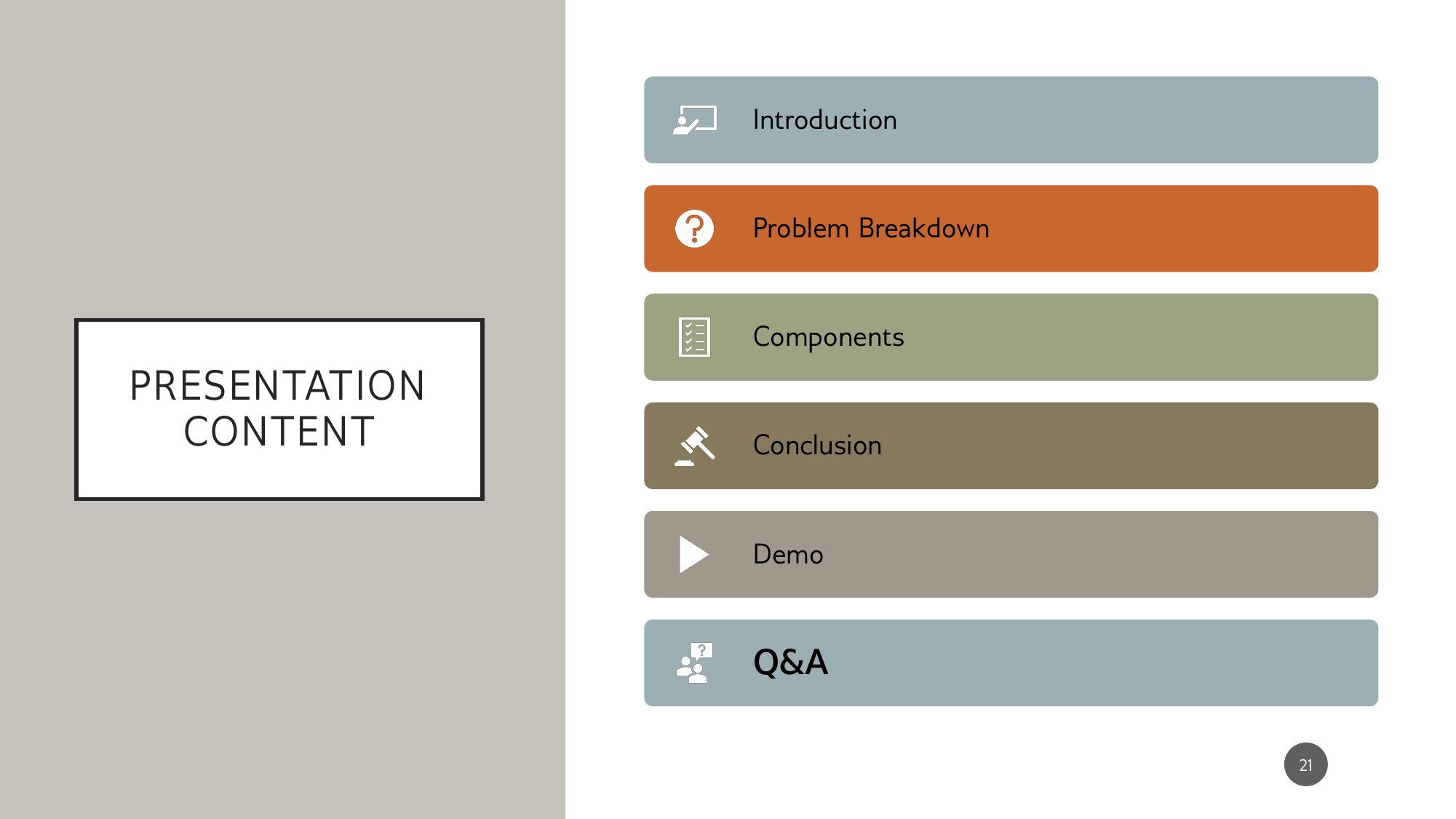

Introduction
Problem Breakdown
Components
Conclusion
Demo
Q&A
# Presentation content
21